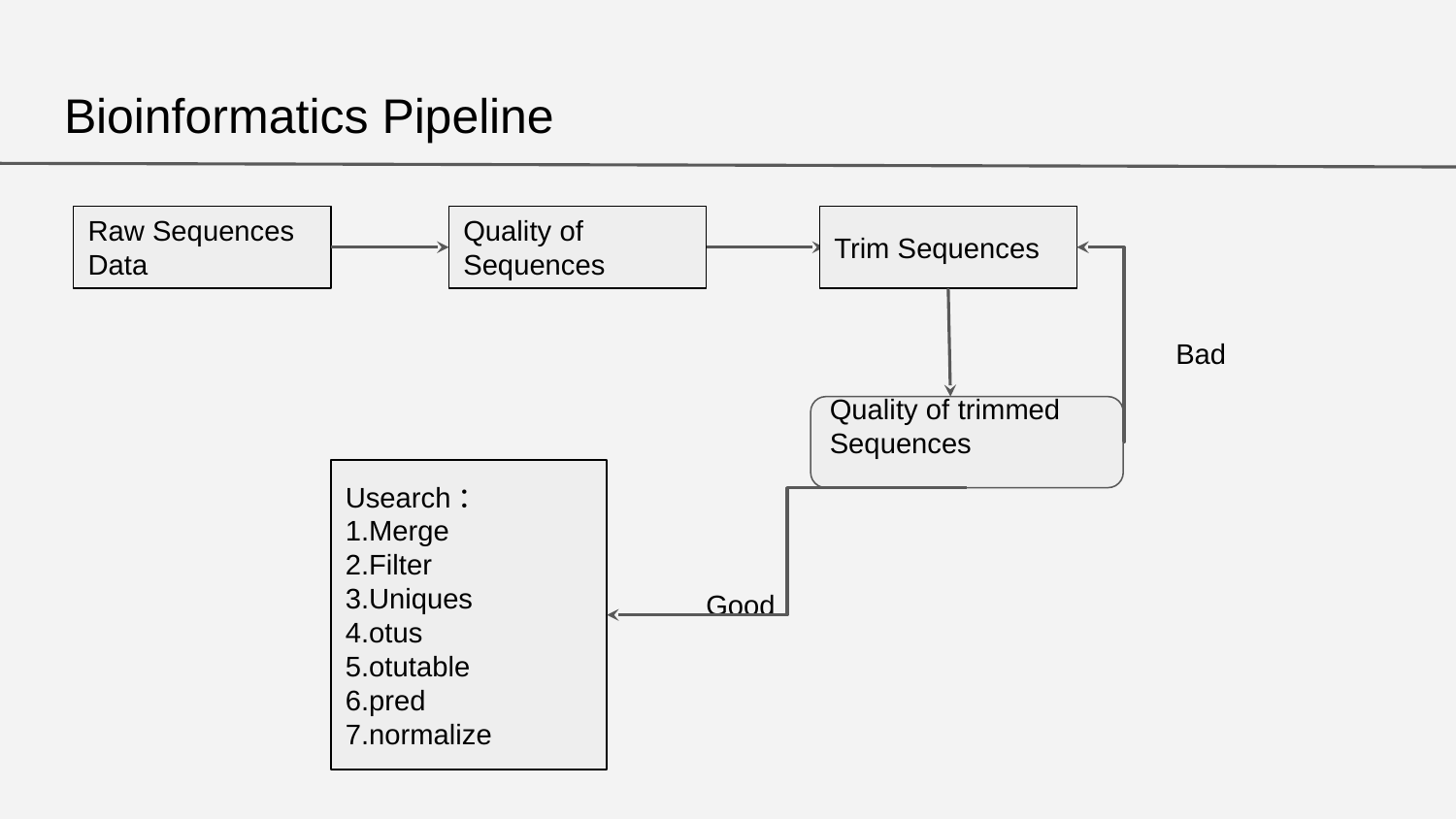

# Bioinformatics Pipeline
Raw Sequences Data
Quality of Sequences
Trim Sequences
Bad
Quality of trimmed Sequences

Usearch：
1.Merge
2.Filter
3.Uniques
4.otus
5.otutable
6.pred
7.normalize
Good